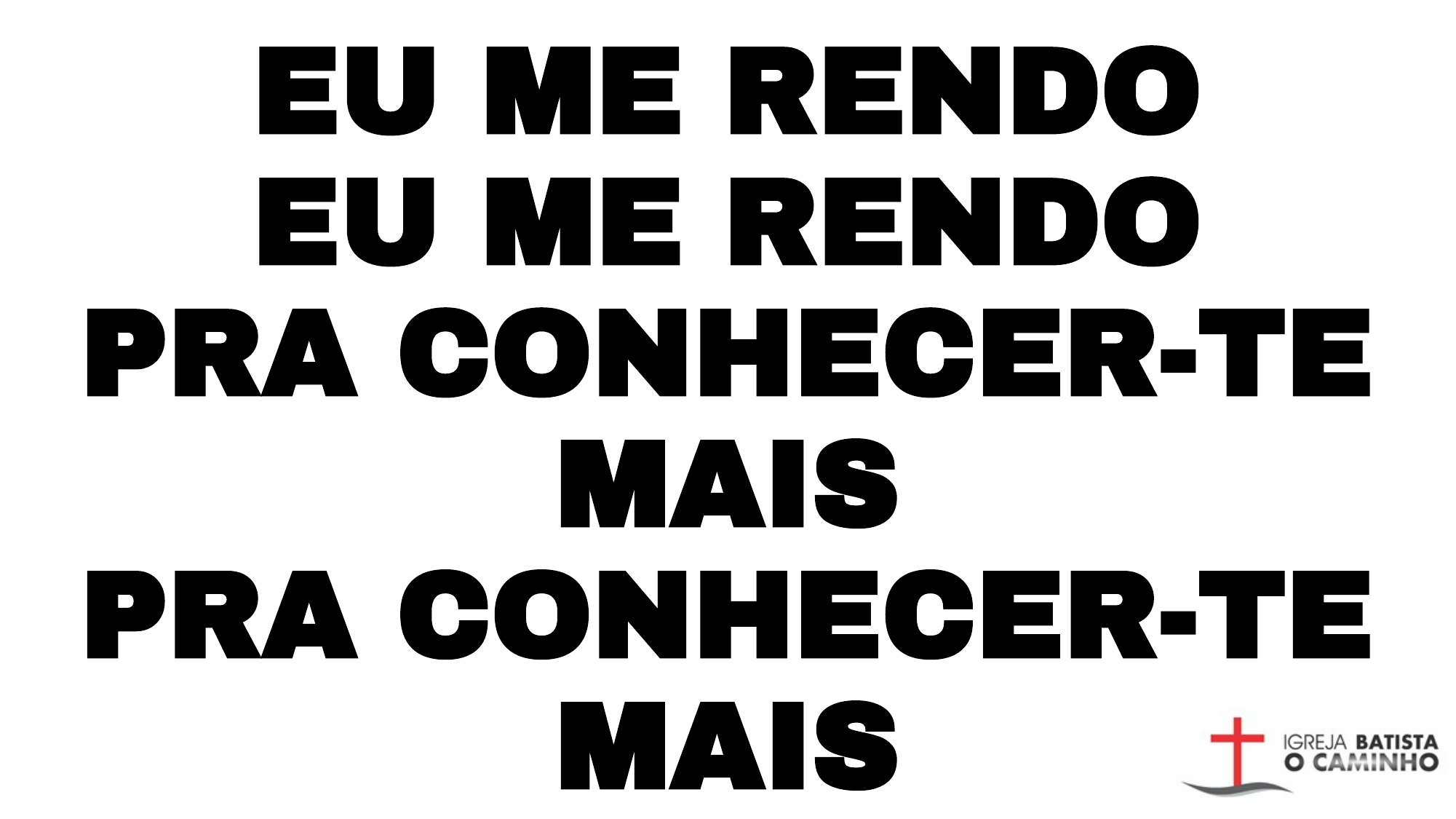

# EU ME RENDO EU ME RENDO PRA CONHECER-TE MAIS PRA CONHECER-TE MAIS